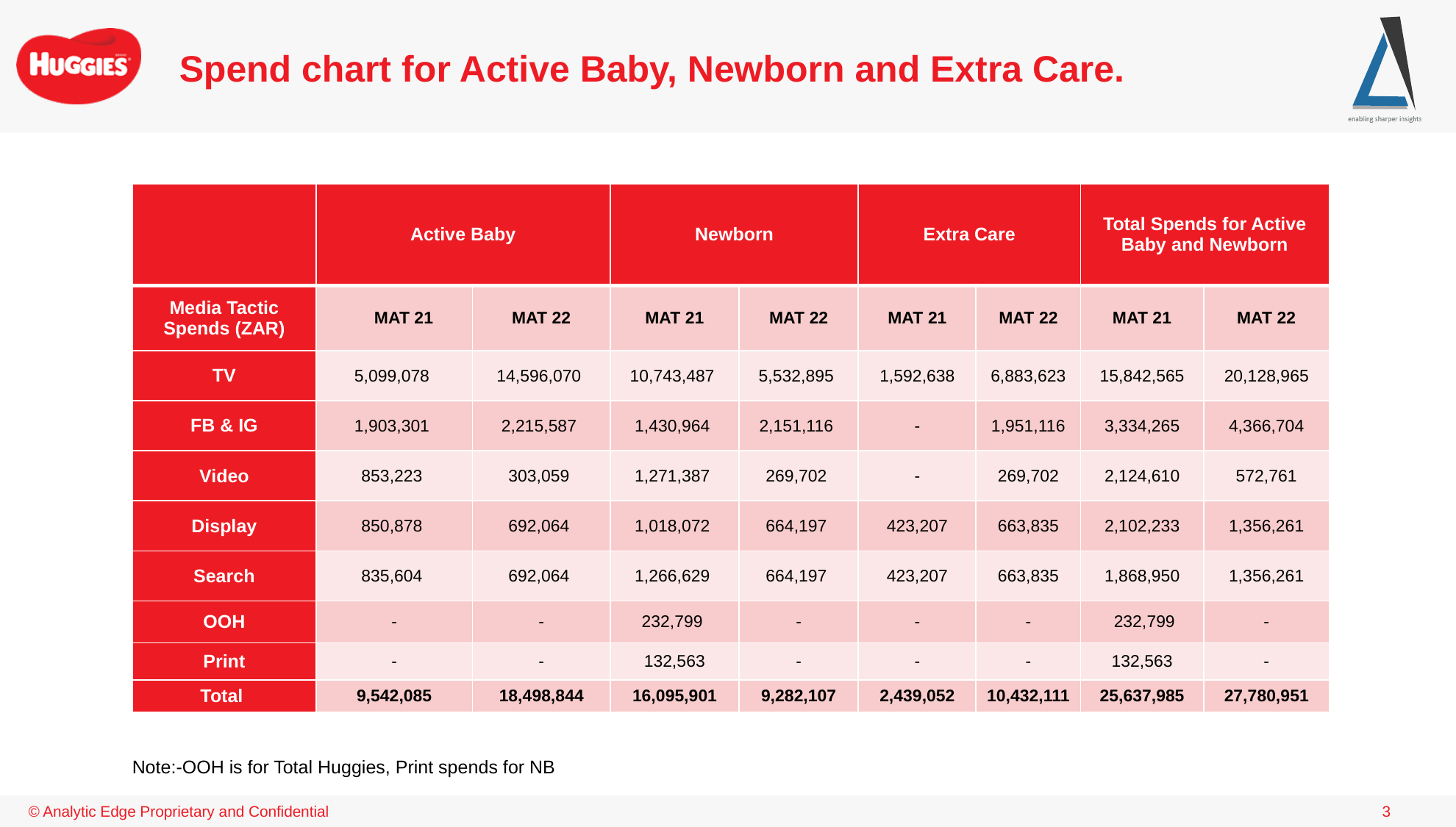

# Spend chart for Active Baby, Newborn and Extra Care.
|  | Active Baby |  | Newborn |  | Extra Care |  | Total Spends for Active Baby and Newborn |  |
| --- | --- | --- | --- | --- | --- | --- | --- | --- |
| Media Tactic Spends (ZAR) | MAT 21 | MAT 22 | MAT 21 | MAT 22 | MAT 21 | MAT 22 | MAT 21 | MAT 22 |
| TV | 5,099,078 | 14,596,070 | 10,743,487 | 5,532,895 | 1,592,638 | 6,883,623 | 15,842,565 | 20,128,965 |
| FB & IG | 1,903,301 | 2,215,587 | 1,430,964 | 2,151,116 | - | 1,951,116 | 3,334,265 | 4,366,704 |
| Video | 853,223 | 303,059 | 1,271,387 | 269,702 | - | 269,702 | 2,124,610 | 572,761 |
| Display | 850,878 | 692,064 | 1,018,072 | 664,197 | 423,207 | 663,835 | 2,102,233 | 1,356,261 |
| Search | 835,604 | 692,064 | 1,266,629 | 664,197 | 423,207 | 663,835 | 1,868,950 | 1,356,261 |
| OOH | - | - | 232,799 | - | - | - | 232,799 | - |
| Print | - | - | 132,563 | - | - | - | 132,563 | - |
| Total | 9,542,085 | 18,498,844 | 16,095,901 | 9,282,107 | 2,439,052 | 10,432,111 | 25,637,985 | 27,780,951 |
Note:-OOH is for Total Huggies, Print spends for NB
3
© Analytic Edge Proprietary and Confidential